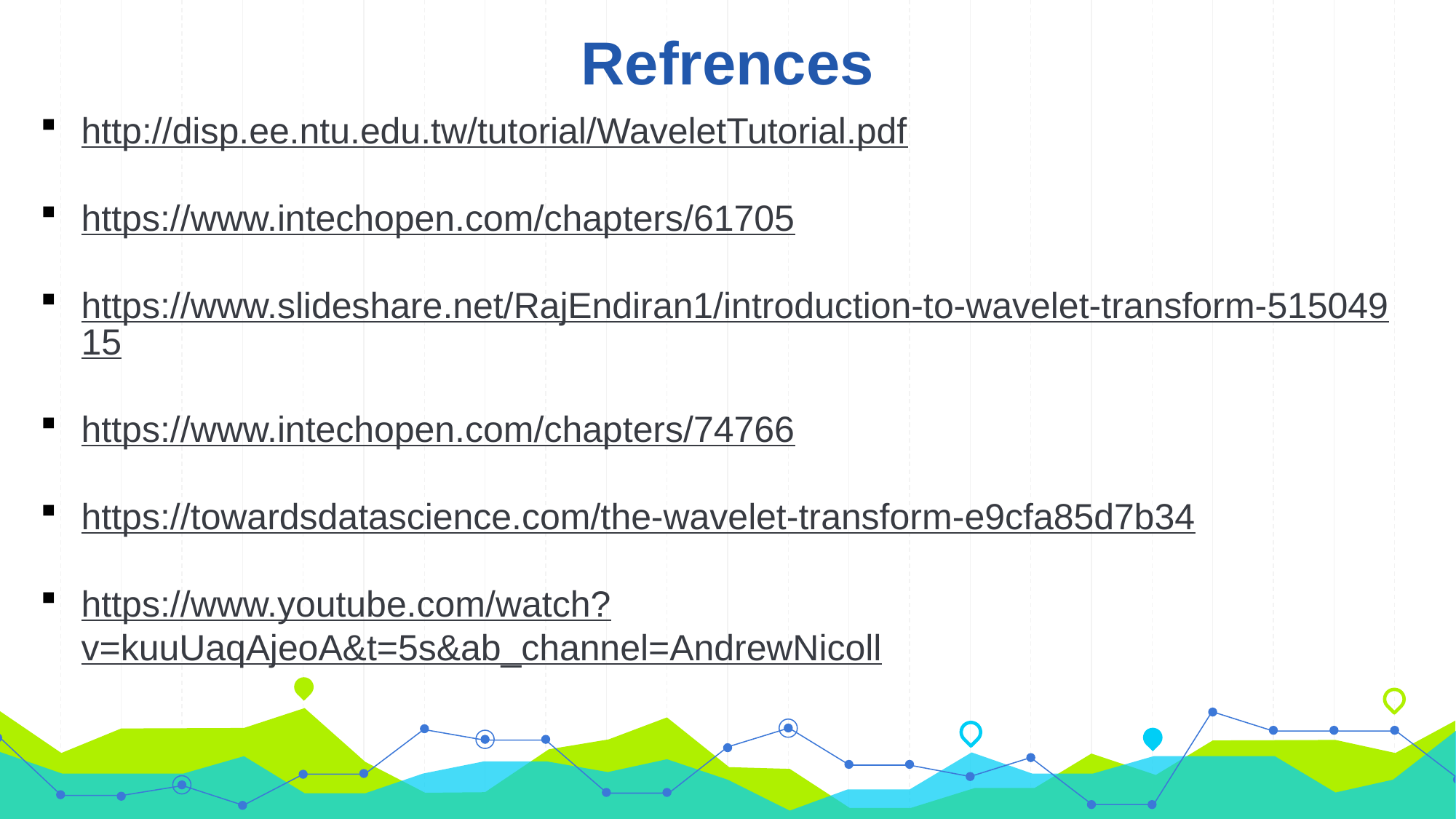

Refrences
http://disp.ee.ntu.edu.tw/tutorial/WaveletTutorial.pdf

https://www.intechopen.com/chapters/61705

https://www.slideshare.net/RajEndiran1/introduction-to-wavelet-transform-51504915

https://www.intechopen.com/chapters/74766

https://towardsdatascience.com/the-wavelet-transform-e9cfa85d7b34

https://www.youtube.com/watch?v=kuuUaqAjeoA&t=5s&ab_channel=AndrewNicoll